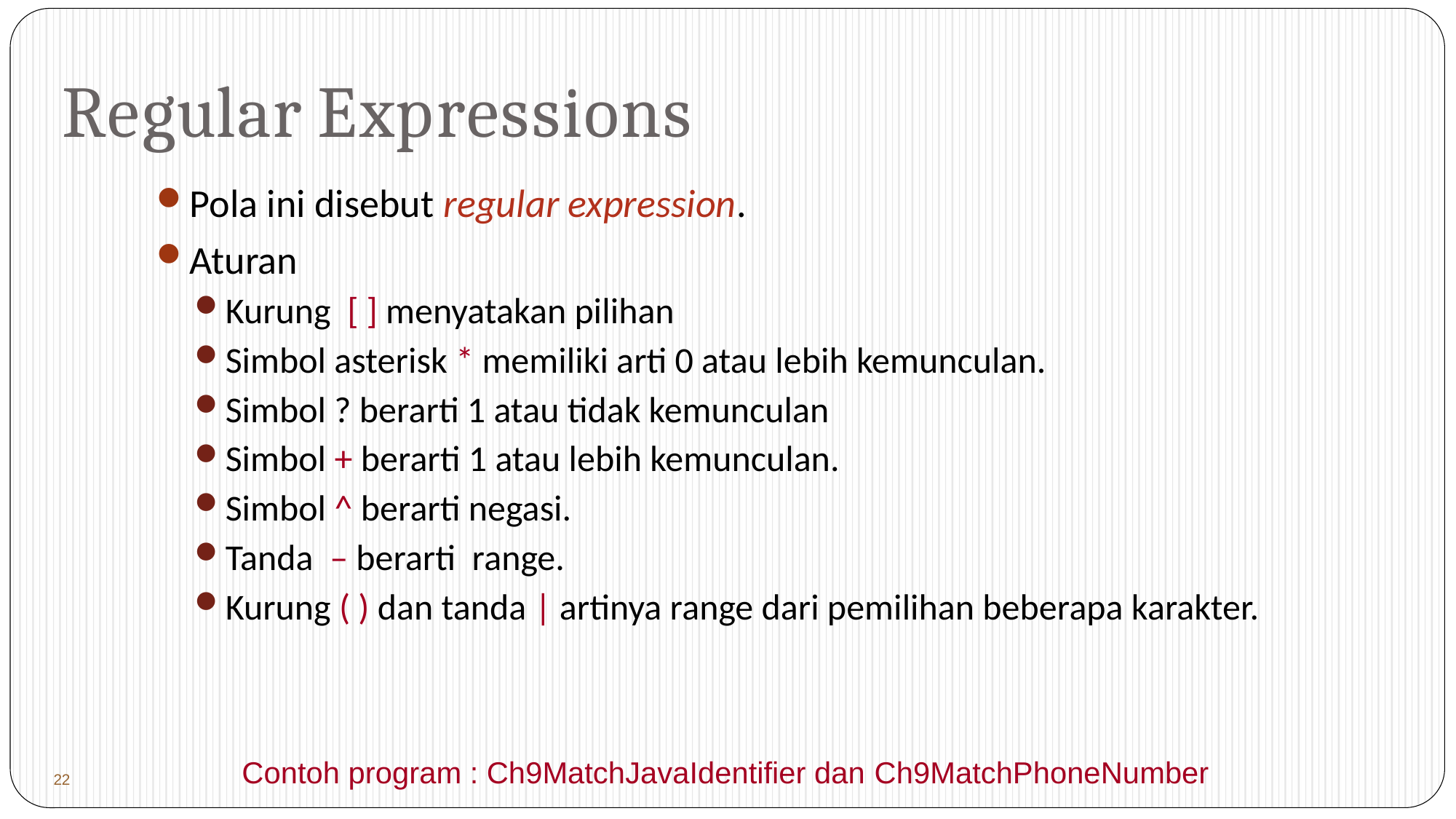

# Regular Expressions
Pola ini disebut regular expression.
Aturan
Kurung  [ ] menyatakan pilihan
Simbol asterisk * memiliki arti 0 atau lebih kemunculan.
Simbol ? berarti 1 atau tidak kemunculan
Simbol + berarti 1 atau lebih kemunculan.
Simbol ^ berarti negasi.
Tanda  – berarti  range.
Kurung ( ) dan tanda | artinya range dari pemilihan beberapa karakter.

 22

Contoh program : Ch9MatchJavaIdentifier dan Ch9MatchPhoneNumber